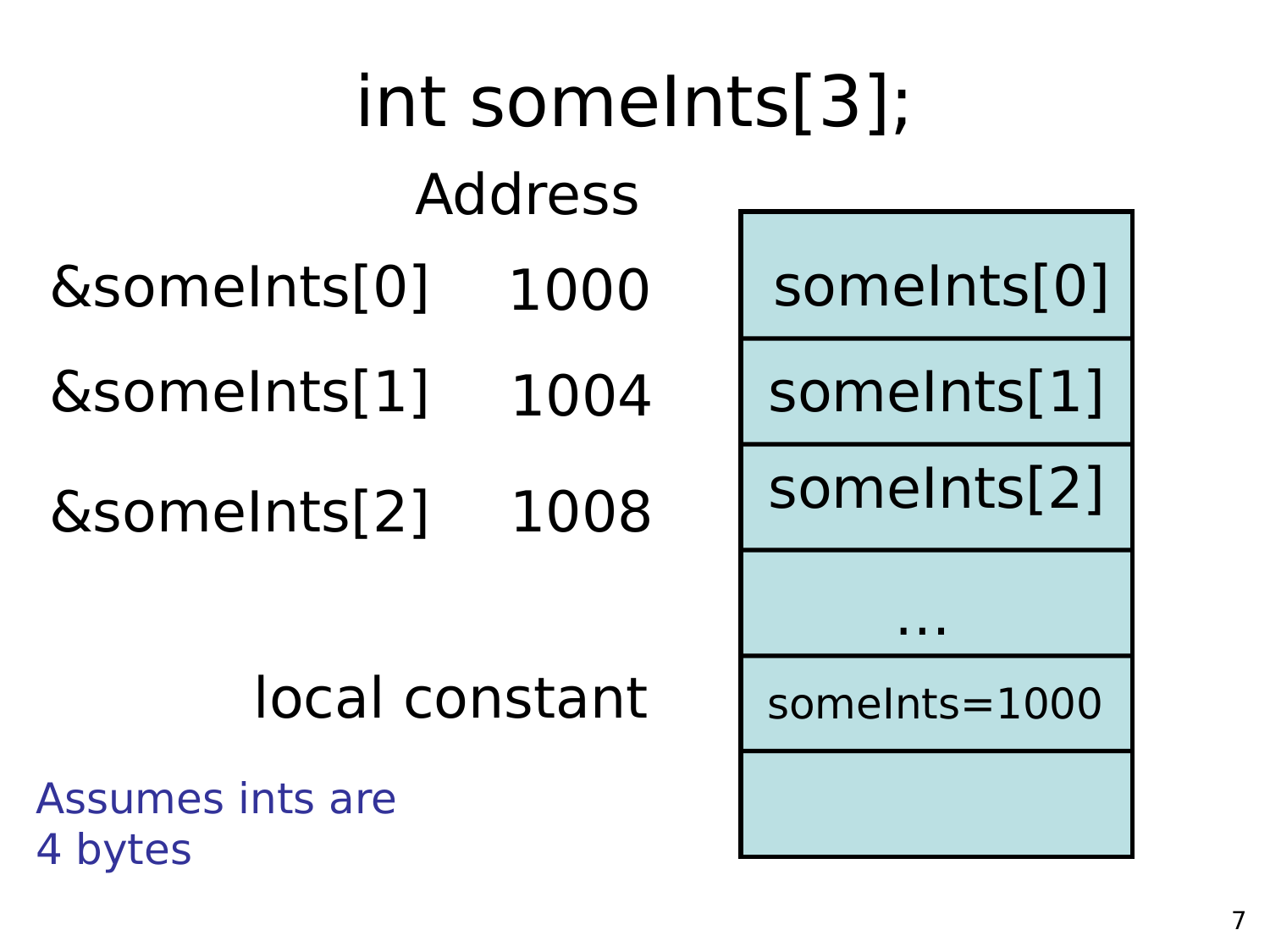

# int someInts[3];
Address

someInts[0]
1000
someInts[1]
1004
someInts[2]
1008
…

    someInts=1000
&someInts[0]
&someInts[1]
&someInts[2]
local constant
Assumes ints are
4 bytes